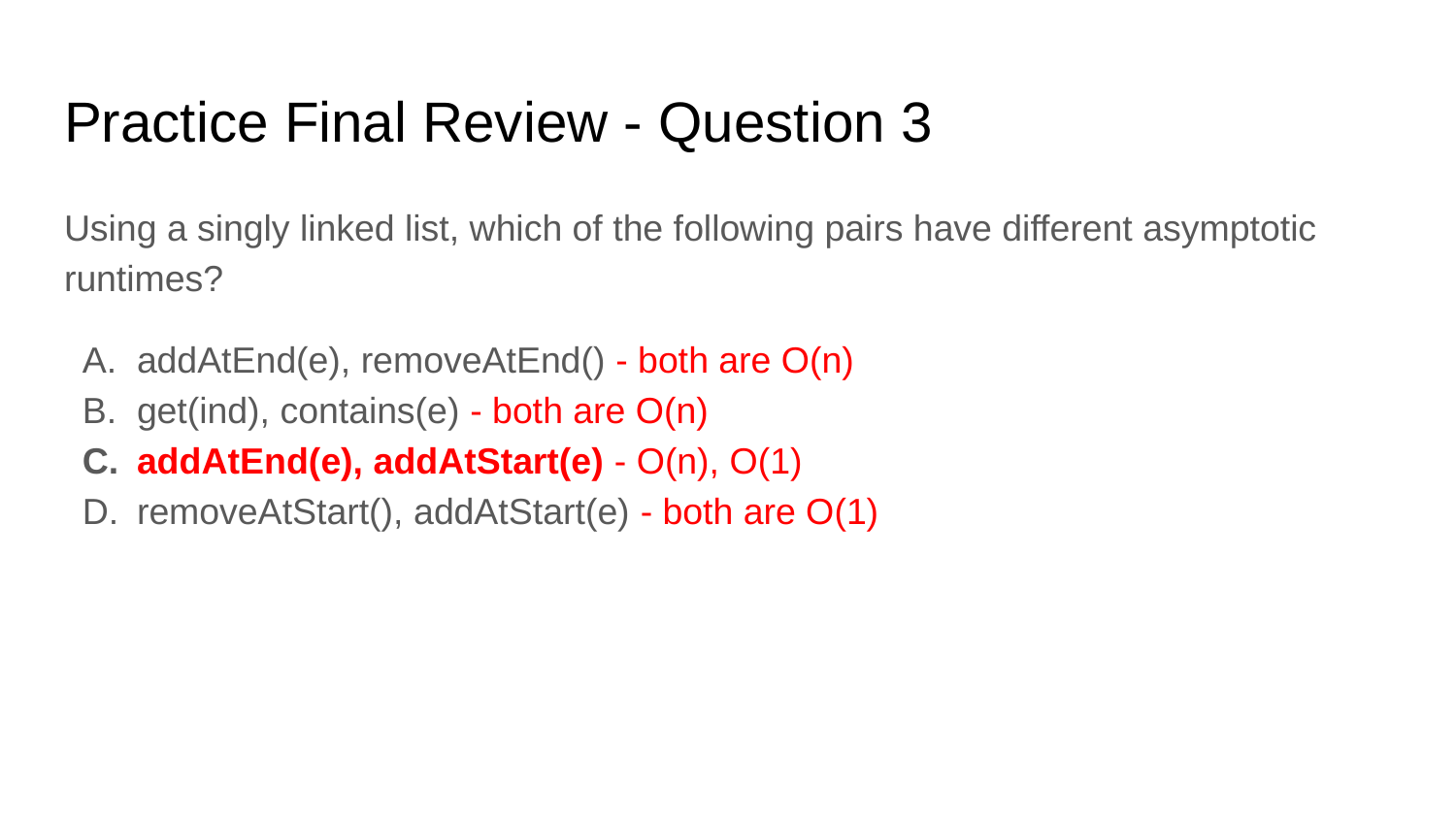

# Practice Final Review - Question 3
Using a singly linked list, which of the following pairs have different asymptotic runtimes?
addAtEnd(e), removeAtEnd() - both are O(n)
get(ind), contains(e) - both are O(n)
addAtEnd(e), addAtStart(e) - O(n), O(1)
removeAtStart(), addAtStart(e) - both are O(1)